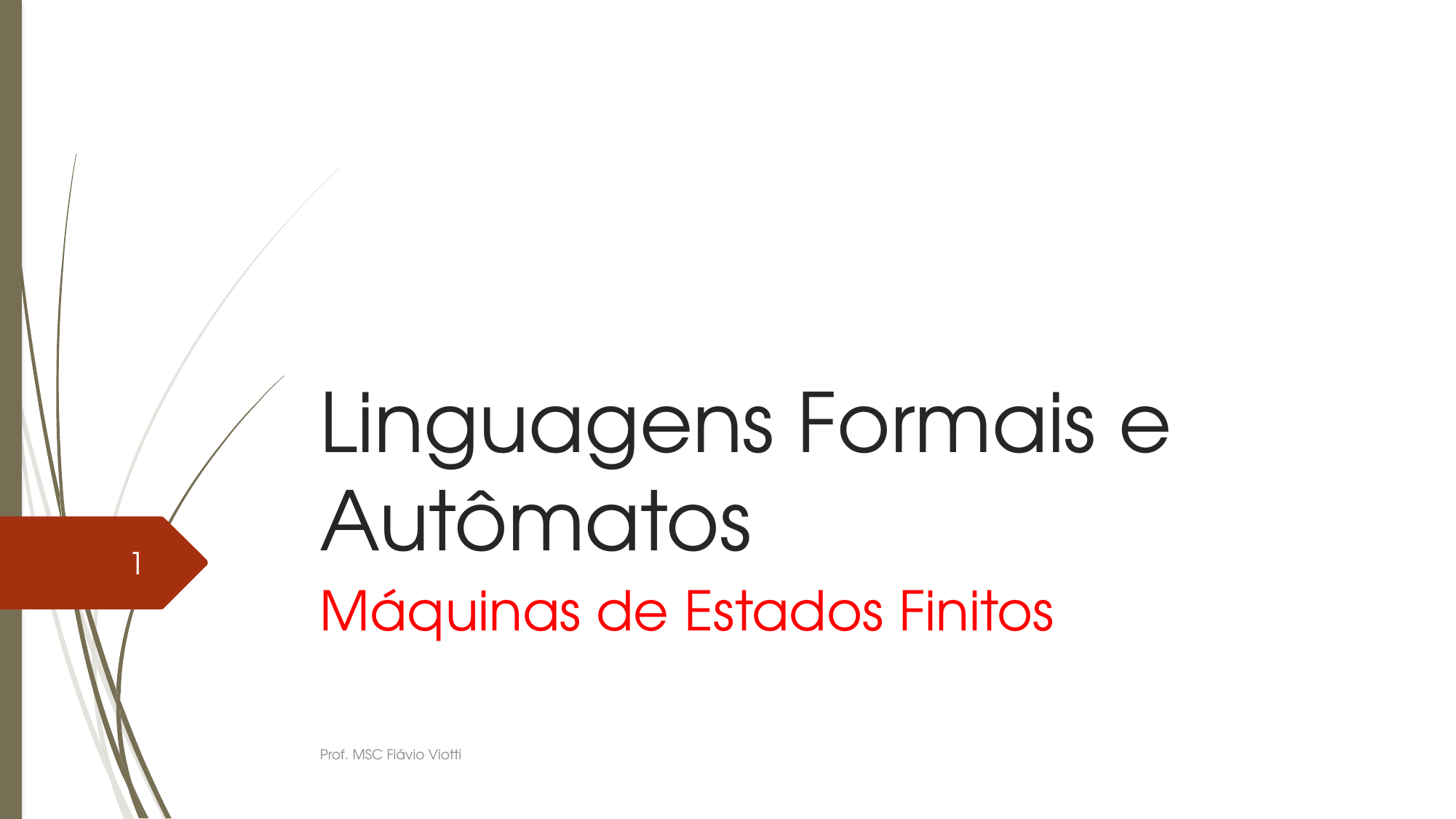

# Linguagens Formais e Autômatos
1
Máquinas de Estados Finitos
Prof. MSC Flávio Viotti